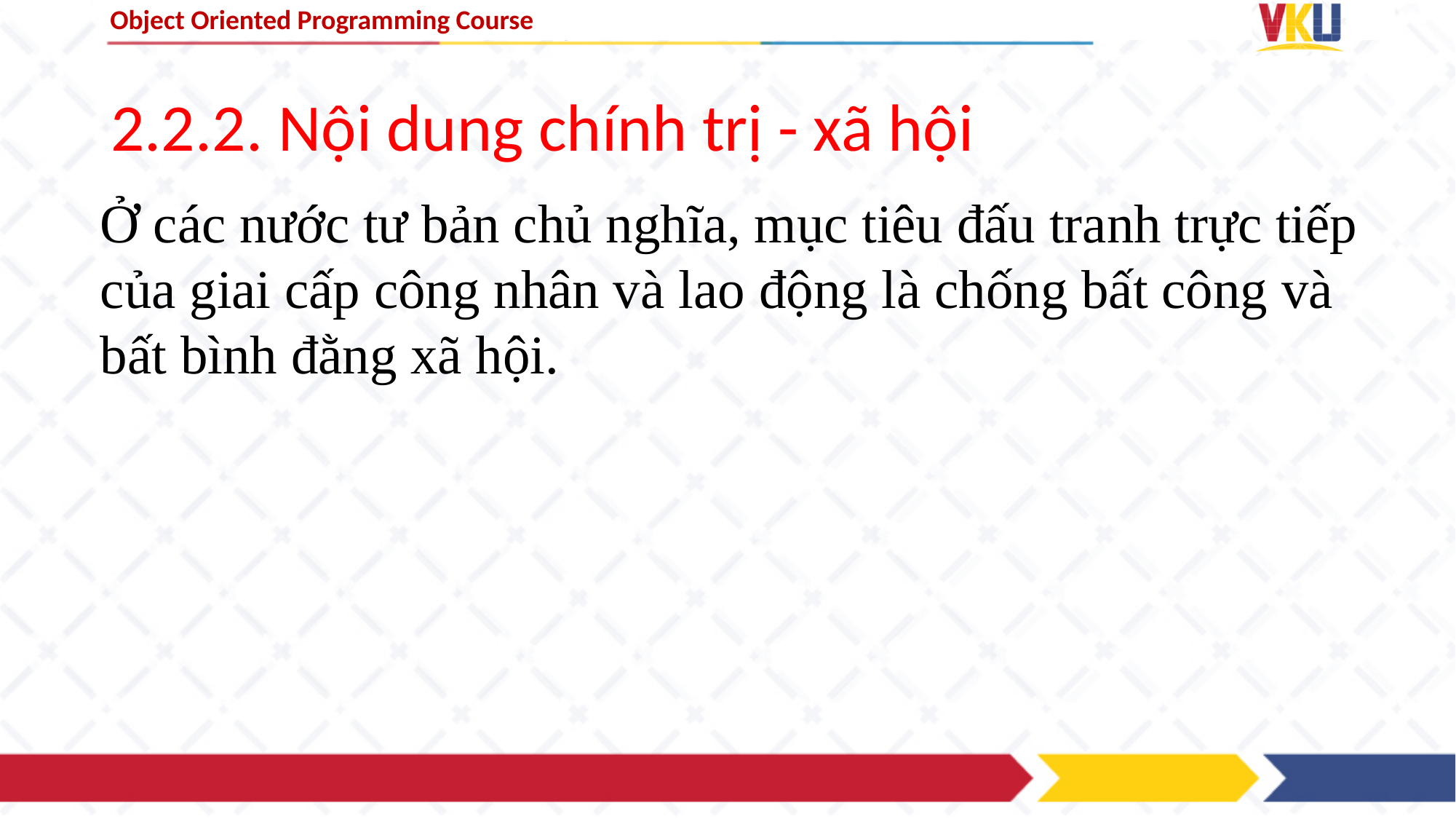

# 2.2.2. Nội dung chính trị - xã hội
Ở các nước tư bản chủ nghĩa, mục tiêu đấu tranh trực tiếp của giai cấp công nhân và lao động là chống bất công và bất bình đằng xã hội.